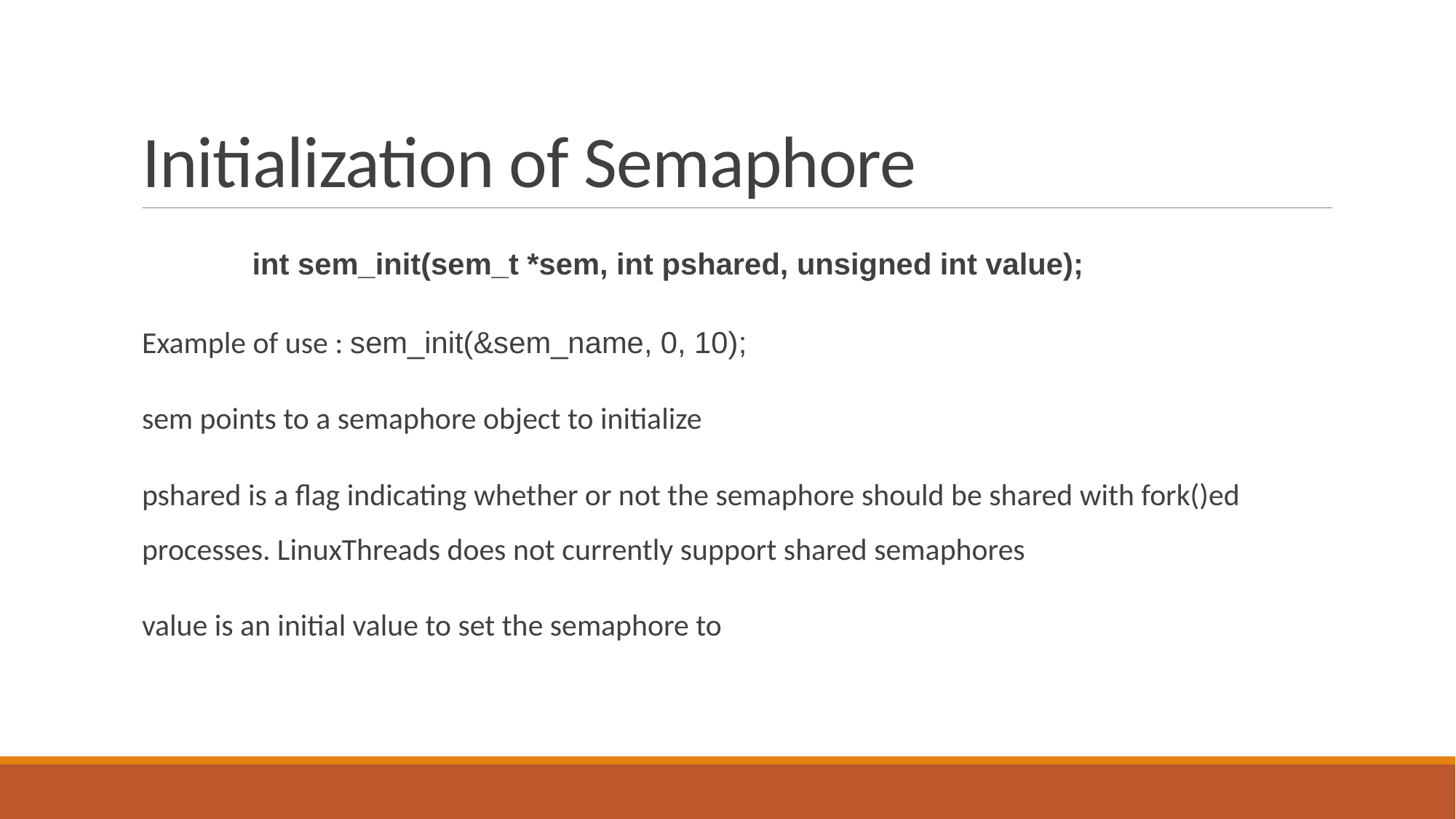

# Initialization of Semaphore
int sem_init(sem_t *sem, int pshared, unsigned int value);
Example of use : sem_init(&sem_name, 0, 10);
sem points to a semaphore object to initialize
pshared is a flag indicating whether or not the semaphore should be shared with fork()ed processes. LinuxThreads does not currently support shared semaphores
value is an initial value to set the semaphore to